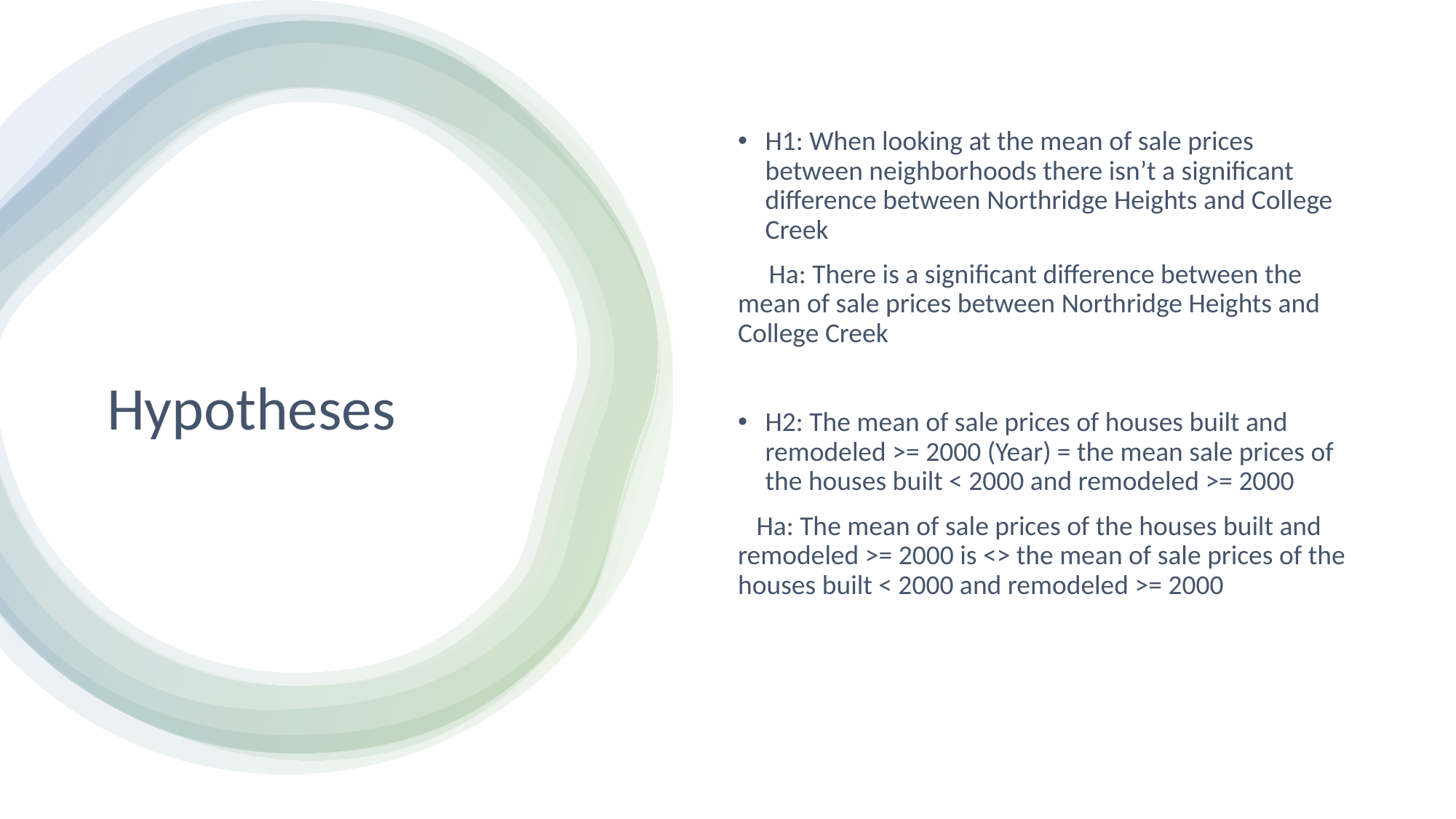

H1: When looking at the mean of sale prices between neighborhoods there isn’t a significant difference between Northridge Heights and College Creek
     Ha: There is a significant difference between the mean of sale prices between Northridge Heights and College Creek

H2: The mean of sale prices of houses built and remodeled >= 2000 (Year) = the mean sale prices of the houses built < 2000 and remodeled >= 2000
   Ha: The mean of sale prices of the houses built and remodeled >= 2000 is <> the mean of sale prices of the houses built < 2000 and remodeled >= 2000

# Hypotheses